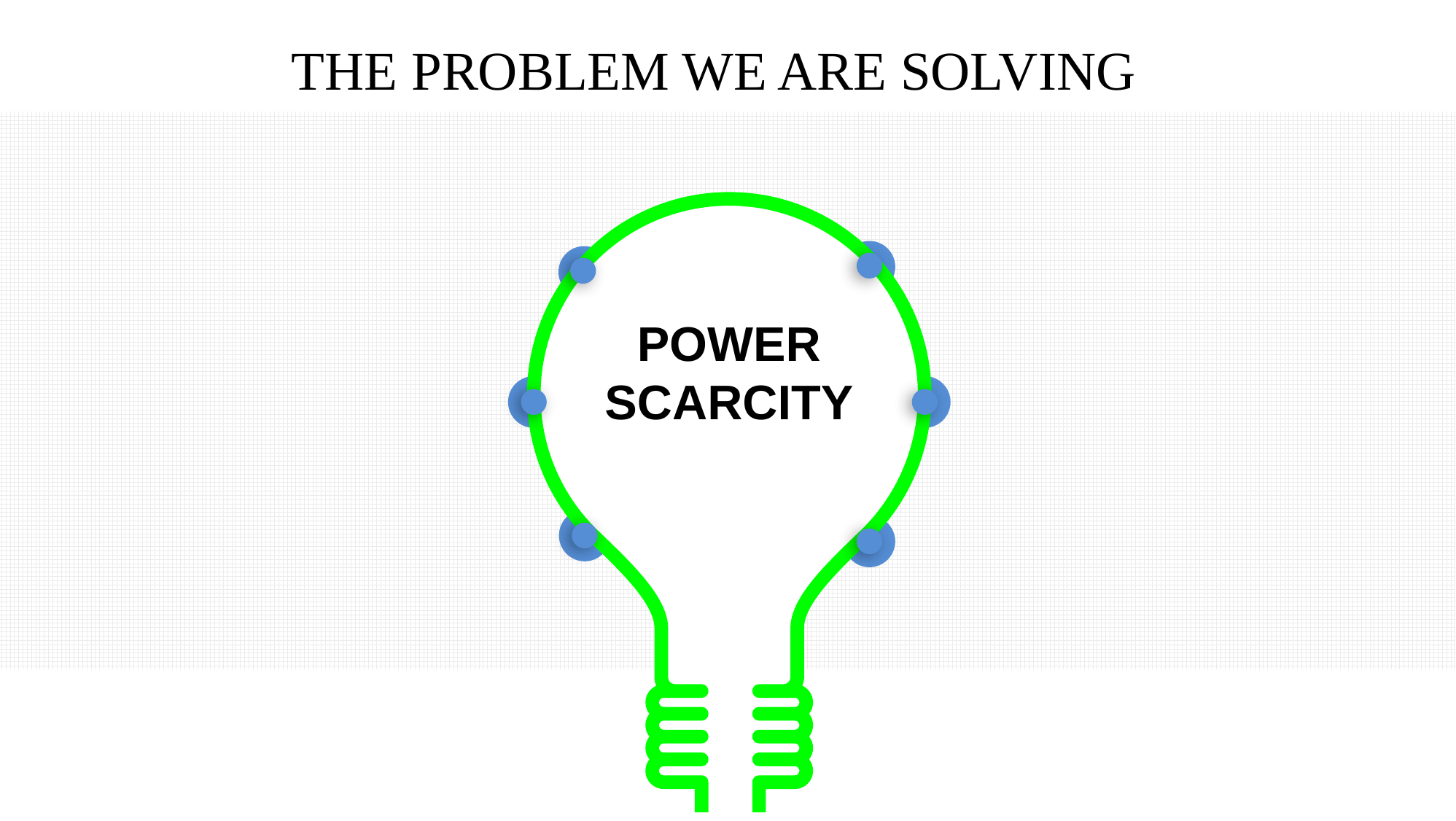

# THE PROBLEM WE ARE SOLVING

POWER SCARCITY